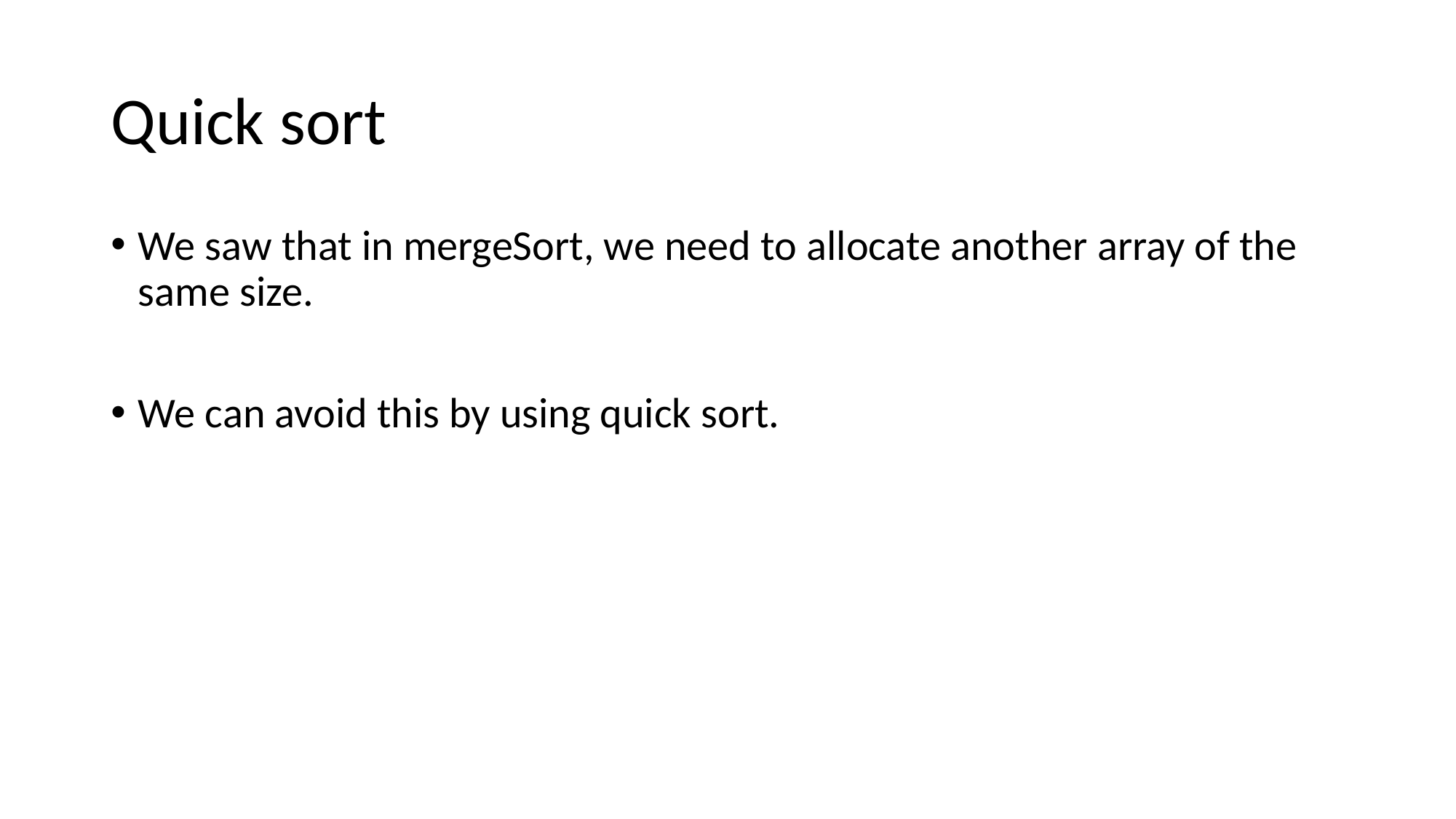

# Quick sort
We saw that in mergeSort, we need to allocate another array of the same size.

We can avoid this by using quick sort.